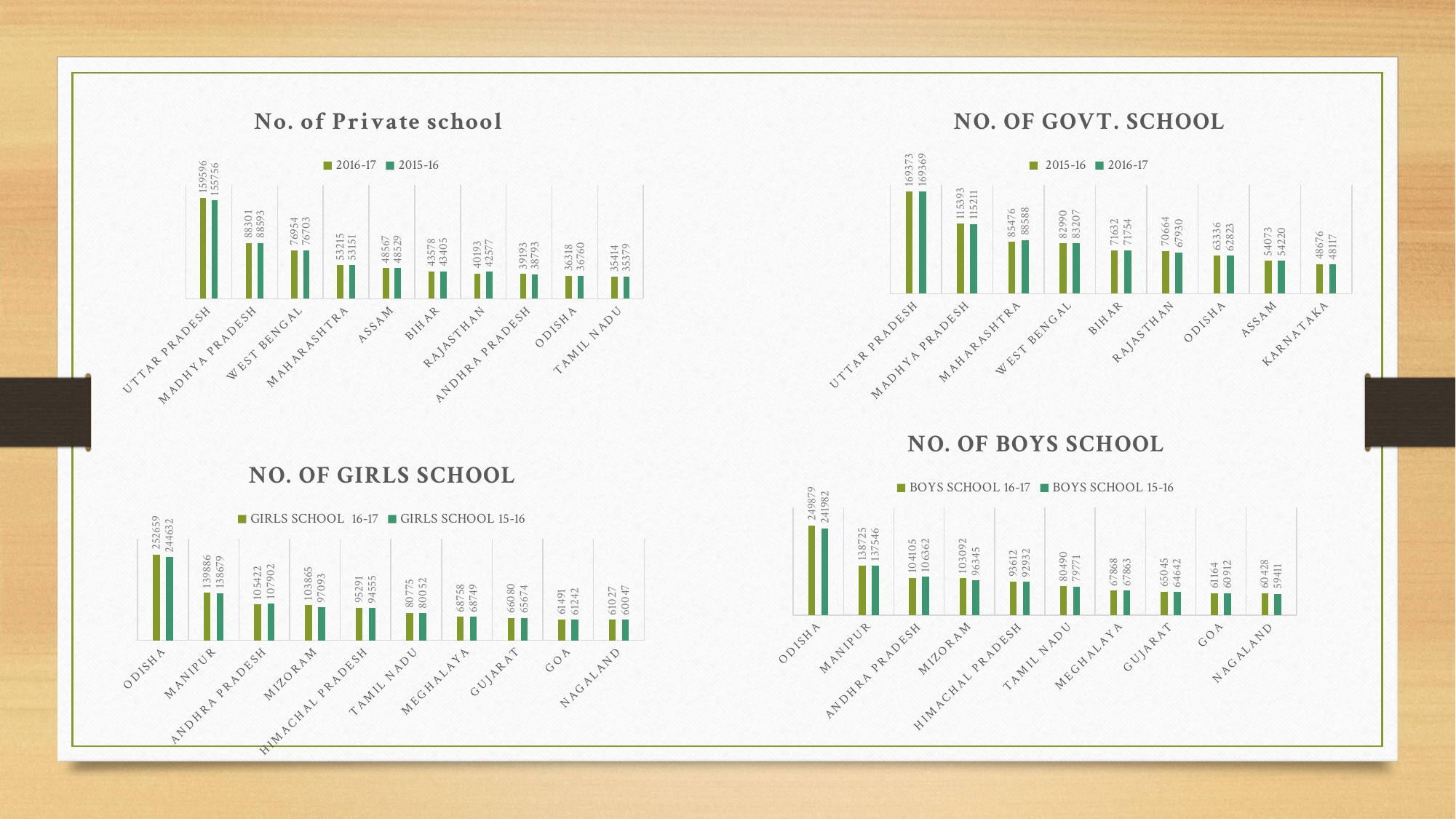

### Chart: No. of Private school

| Category | 2016-17 | 2015-16 |
|---|---|---|
| UTTAR PRADESH | 159596.0 | 155756.0 |
| MADHYA PRADESH | 88301.0 | 88593.0 |
| WEST BENGAL | 76954.0 | 76703.0 |
| MAHARASHTRA | 53215.0 | 53151.0 |
| ASSAM | 48567.0 | 48529.0 |
| BIHAR | 43578.0 | 43405.0 |
| RAJASTHAN | 40193.0 | 42577.0 |
| ANDHRA PRADESH | 39193.0 | 38793.0 |
| ODISHA | 36318.0 | 36760.0 |
| TAMIL NADU | 35414.0 | 35379.0 |

### Chart: NO. OF GOVT. SCHOOL

| Category |  2015-16 | 2016-17 |
|---|---|---|
| UTTAR PRADESH | 169373.0 | 169369.0 |
| MADHYA PRADESH | 115393.0 | 115211.0 |
| MAHARASHTRA | 85476.0 | 88588.0 |
| WEST BENGAL | 82990.0 | 83207.0 |
| BIHAR | 71632.0 | 71754.0 |
| RAJASTHAN | 70664.0 | 67930.0 |
| ODISHA | 63336.0 | 62823.0 |
| ASSAM | 54073.0 | 54220.0 |
| KARNATAKA | 48676.0 | 48117.0 |

### Chart: NO. OF BOYS SCHOOL

| Category | BOYS SCHOOL 16-17 | BOYS SCHOOL 15-16 |
|---|---|---|
| ODISHA | 249879.0 | 241982.0 |
| MANIPUR | 138725.0 | 137546.0 |
| ANDHRA PRADESH | 104105.0 | 106362.0 |
| MIZORAM | 103092.0 | 96345.0 |
| HIMACHAL PRADESH | 93612.0 | 92932.0 |
| TAMIL NADU | 80490.0 | 79771.0 |
| MEGHALAYA | 67868.0 | 67863.0 |
| GUJARAT | 65045.0 | 64642.0 |
| GOA | 61164.0 | 60912.0 |
| NAGALAND | 60428.0 | 59411.0 |

### Chart: NO. OF GIRLS SCHOOL

| Category | GIRLS SCHOOL  16-17 | GIRLS SCHOOL 15-16 |
|---|---|---|
| ODISHA | 252659.0 | 244632.0 |
| MANIPUR | 139886.0 | 138679.0 |
| ANDHRA PRADESH | 105422.0 | 107902.0 |
| MIZORAM | 103865.0 | 97093.0 |
| HIMACHAL PRADESH | 95291.0 | 94555.0 |
| TAMIL NADU | 80775.0 | 80052.0 |
| MEGHALAYA | 68758.0 | 68749.0 |
| GUJARAT | 66080.0 | 65674.0 |
| GOA | 61491.0 | 61242.0 |
| NAGALAND | 61027.0 | 60047.0 |